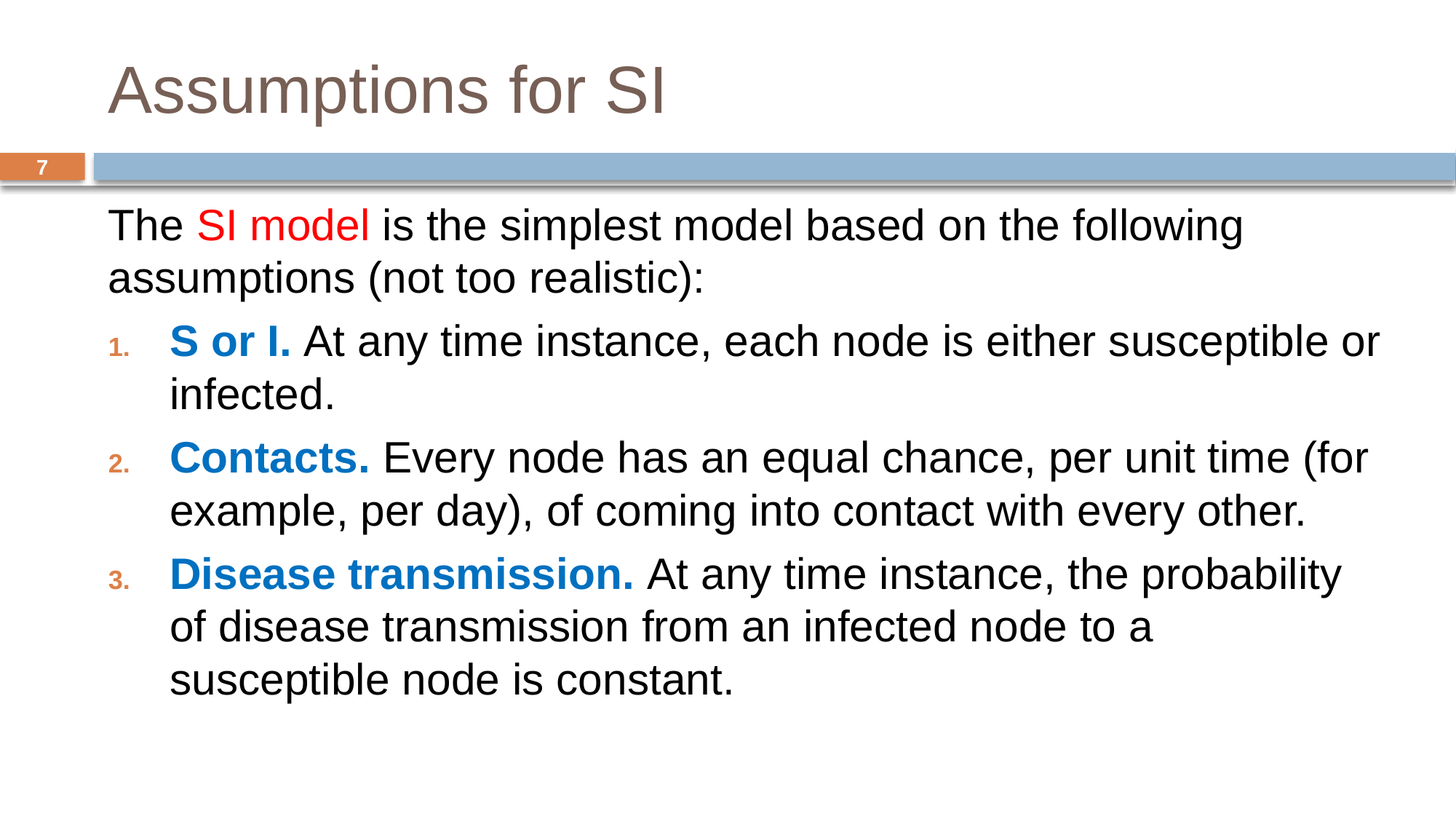

# Assumptions for SI
7
The SI model is the simplest model based on the following assumptions (not too realistic):
S or I. At any time instance, each node is either susceptible or infected.
Contacts. Every node has an equal chance, per unit time (for example, per day), of coming into contact with every other.
Disease transmission. At any time instance, the probability of disease transmission from an infected node to a susceptible node is constant.